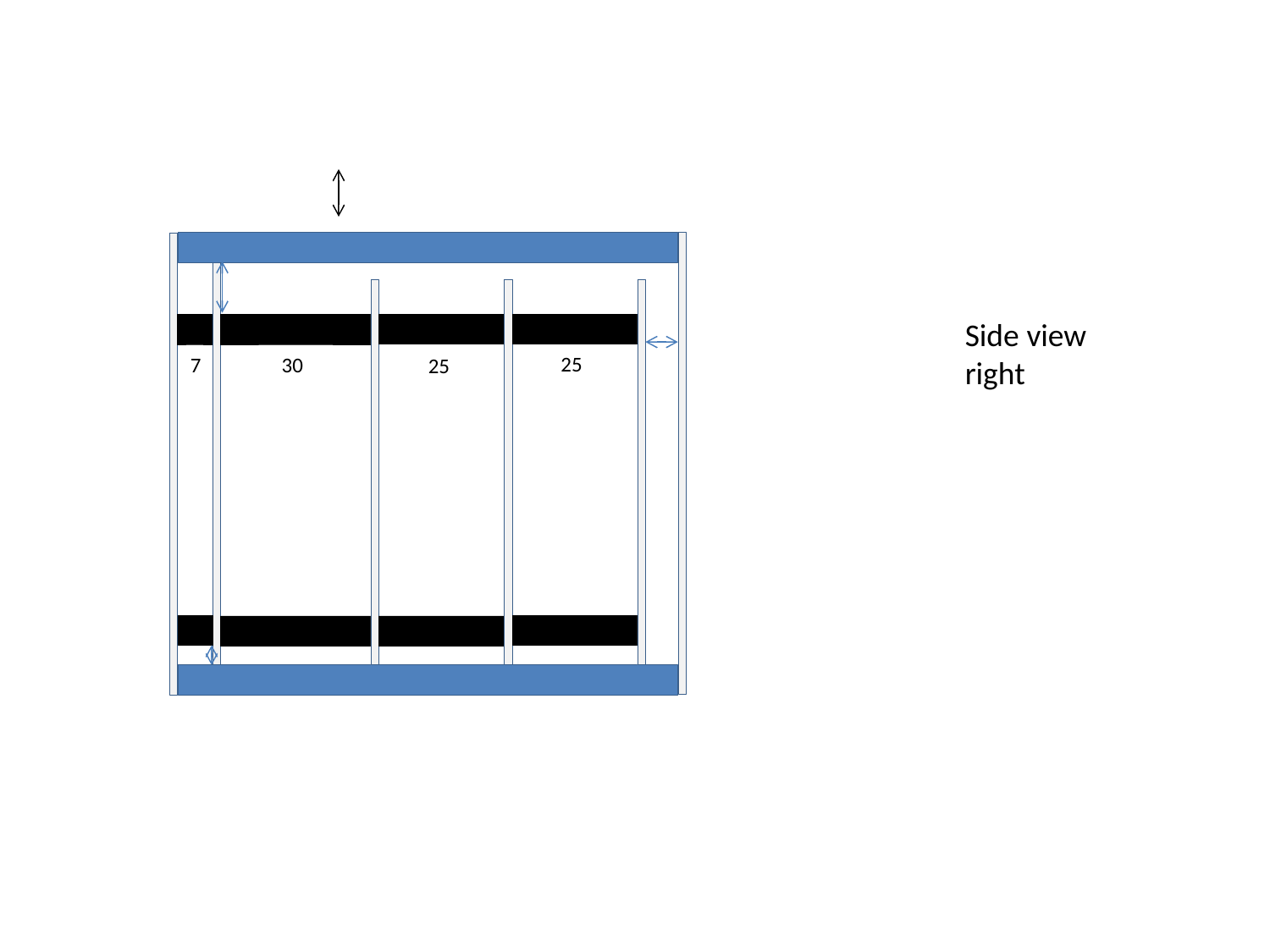

Side view right

25
7
30
25